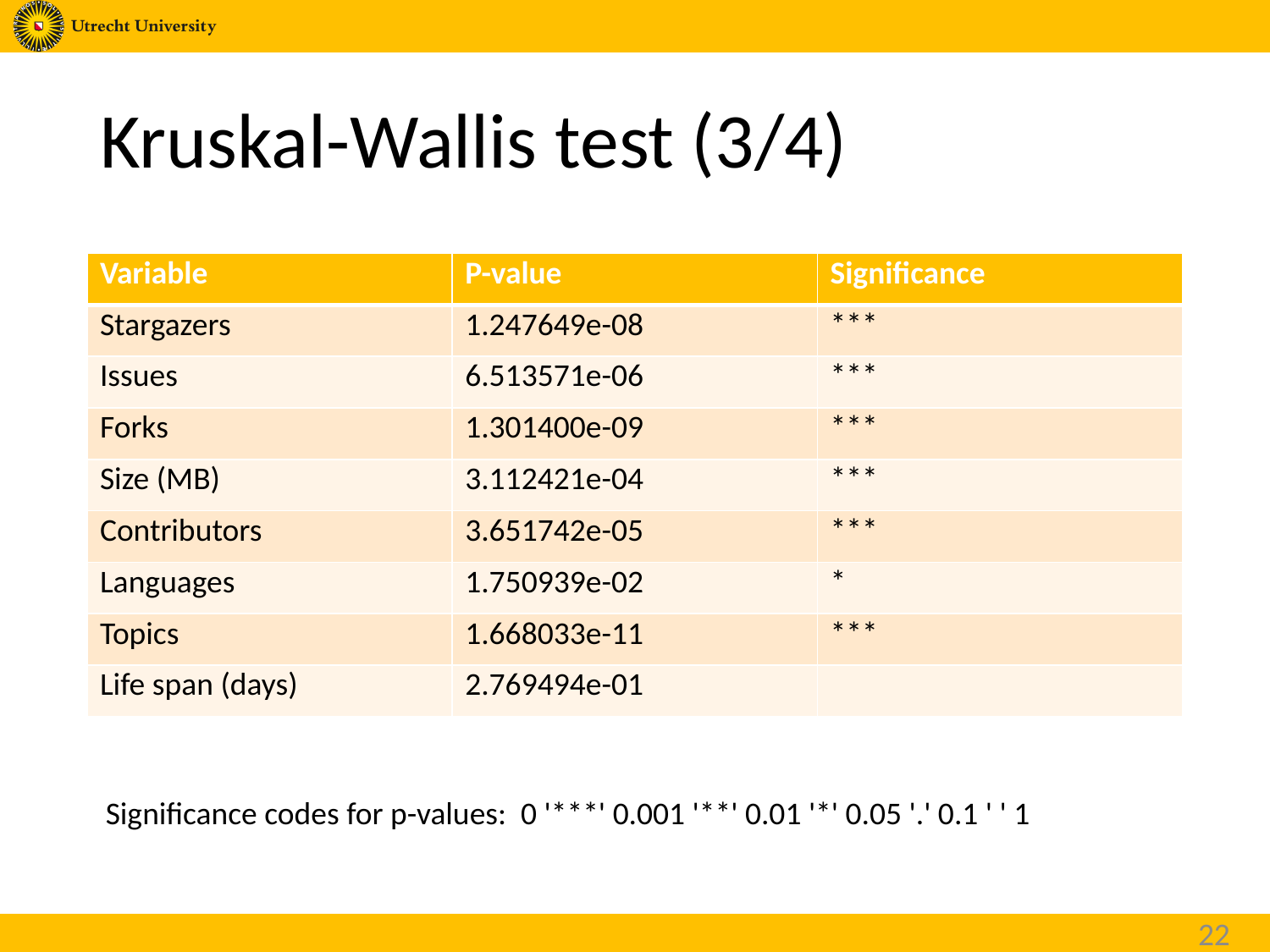

# Kruskal-Wallis test (3/4)
| Variable | P-value | Significance |
| --- | --- | --- |
| Stargazers | 1.247649e-08 | \*\*\* |
| Issues | 6.513571e-06 | \*\*\* |
| Forks | 1.301400e-09 | \*\*\* |
| Size (MB) | 3.112421e-04 | \*\*\* |
| Contributors | 3.651742e-05 | \*\*\* |
| Languages | 1.750939e-02 | \* |
| Topics | 1.668033e-11 | \*\*\* |
| Life span (days) | 2.769494e-01 |  |
Significance codes for p-values:  0 '***' 0.001 '**' 0.01 '*' 0.05 '.' 0.1 ' ' 1
22